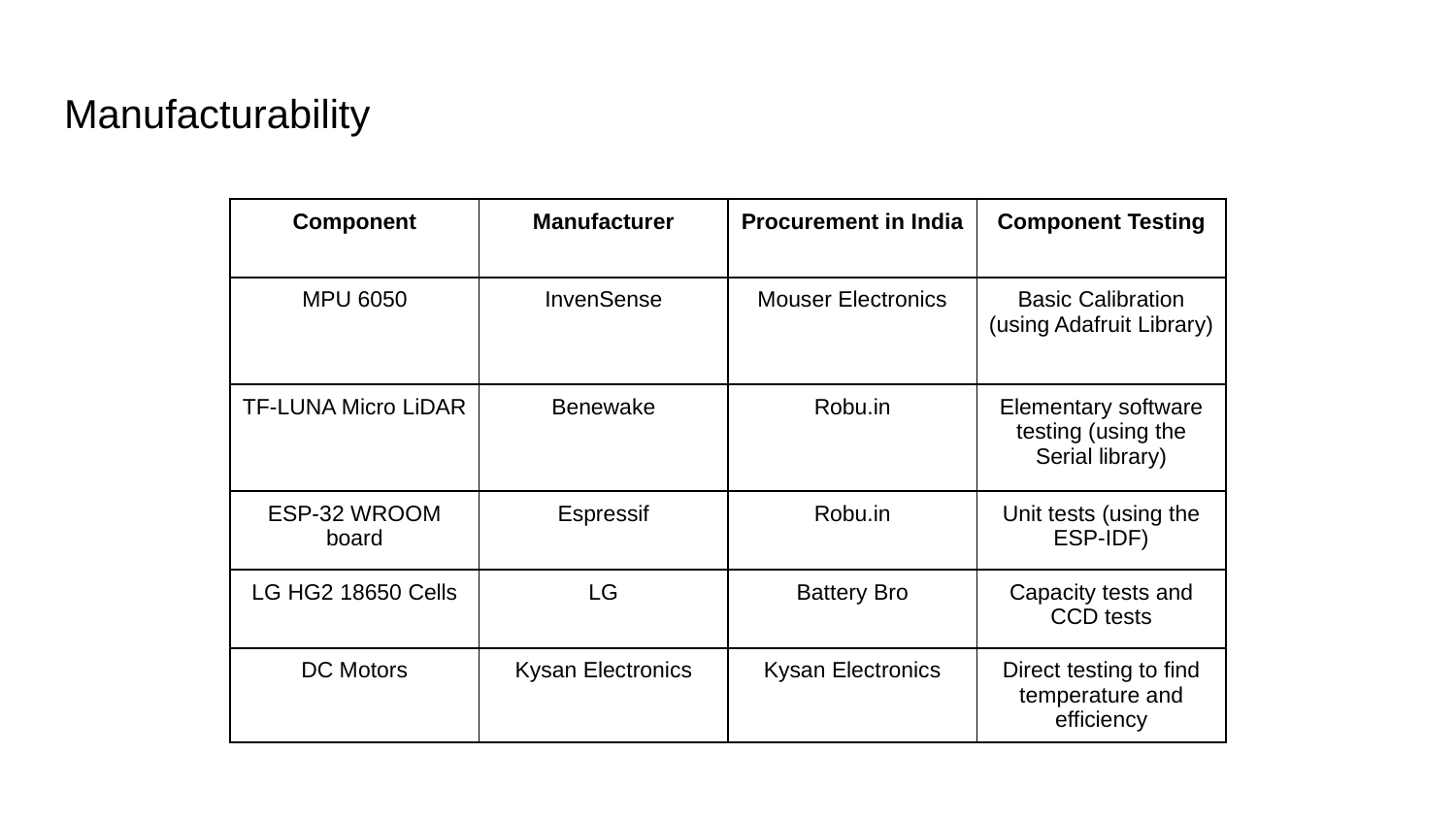

# Manufacturability
| Component | Manufacturer | Procurement in India | Component Testing |
| --- | --- | --- | --- |
| MPU 6050 | InvenSense | Mouser Electronics | Basic Calibration (using Adafruit Library) |
| TF-LUNA Micro LiDAR | Benewake | Robu.in | Elementary software testing (using the Serial library) |
| ESP-32 WROOM board | Espressif | Robu.in | Unit tests (using the ESP-IDF) |
| LG HG2 18650 Cells | LG | Battery Bro | Capacity tests and CCD tests |
| DC Motors | Kysan Electronics | Kysan Electronics | Direct testing to find temperature and efficiency |